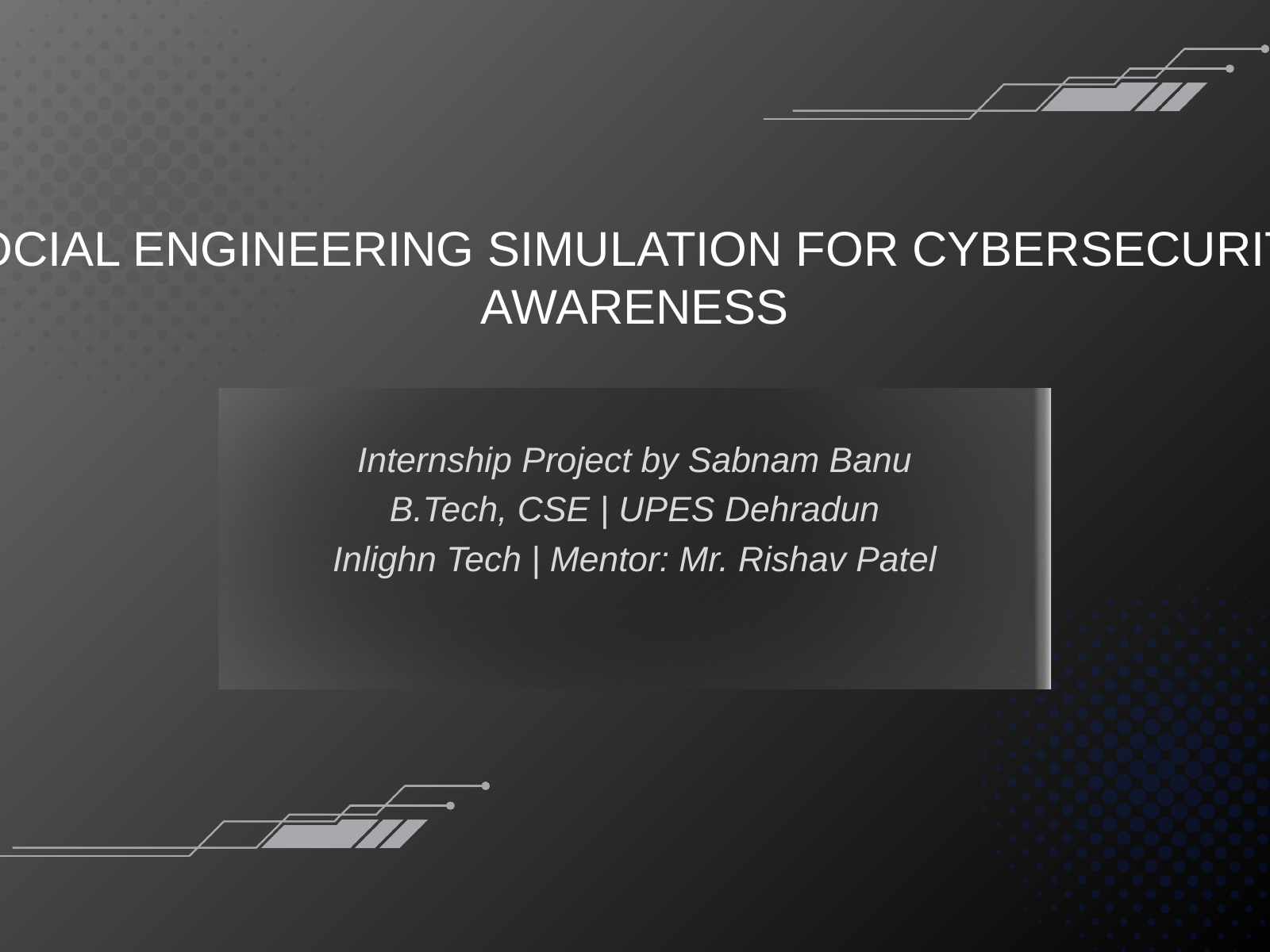

SOCIAL ENGINEERING SIMULATION FOR CYBERSECURITY AWARENESS

Internship Project by Sabnam Banu
B.Tech, CSE | UPES Dehradun
Inlighn Tech | Mentor: Mr. Rishav Patel